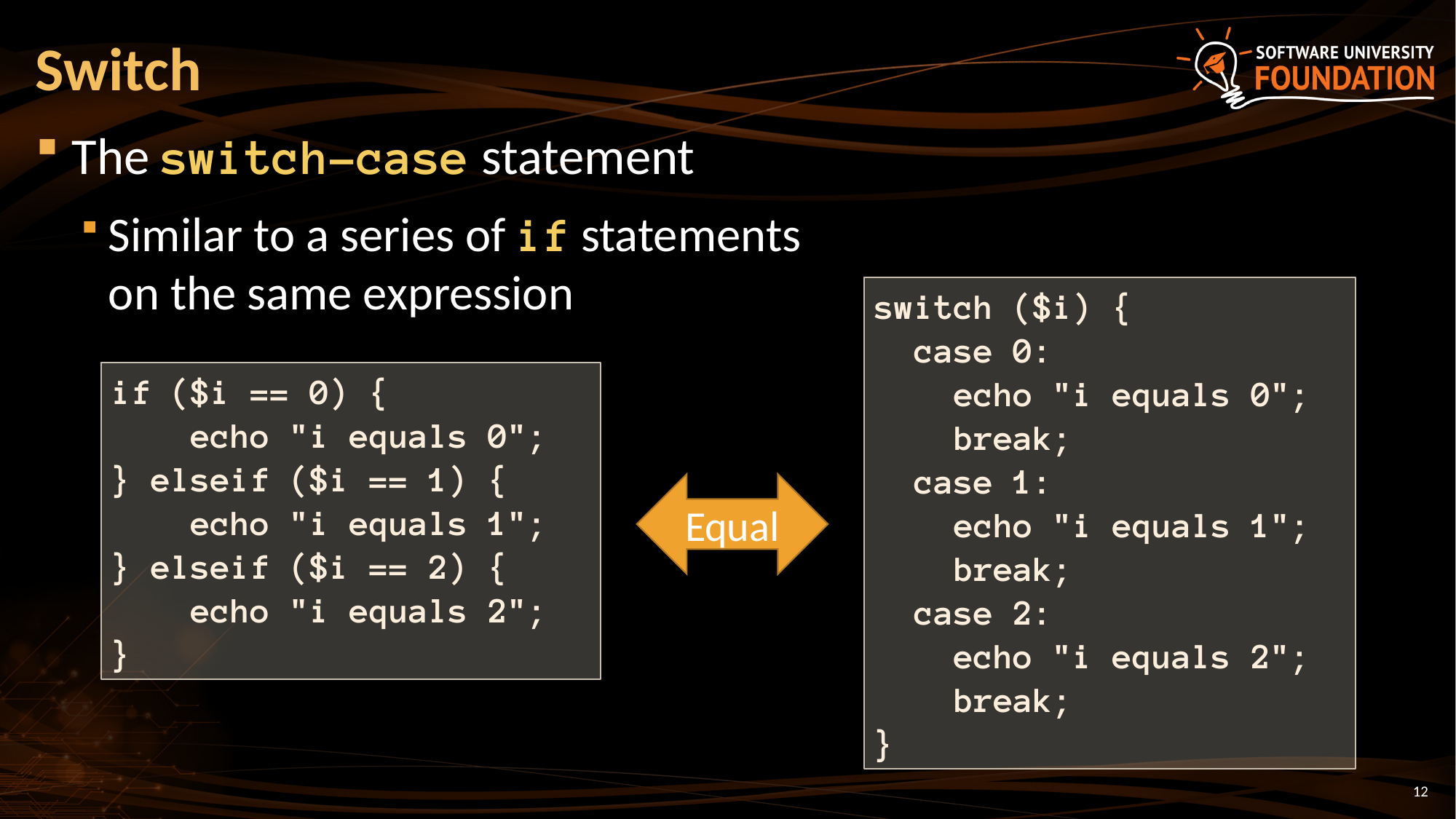

# Switch
The switch-case statement
Similar to a series of if statements
on the same expression
switch ($i) {
  case 0:
    echo "i equals 0";
    break;
  case 1:
    echo "i equals 1";
    break;
  case 2:
    echo "i equals 2";
    break;
}
if ($i == 0) {
    echo "i equals 0";
} elseif ($i == 1) {
    echo "i equals 1";
} elseif ($i == 2) {
    echo "i equals 2";
}
Equal
12